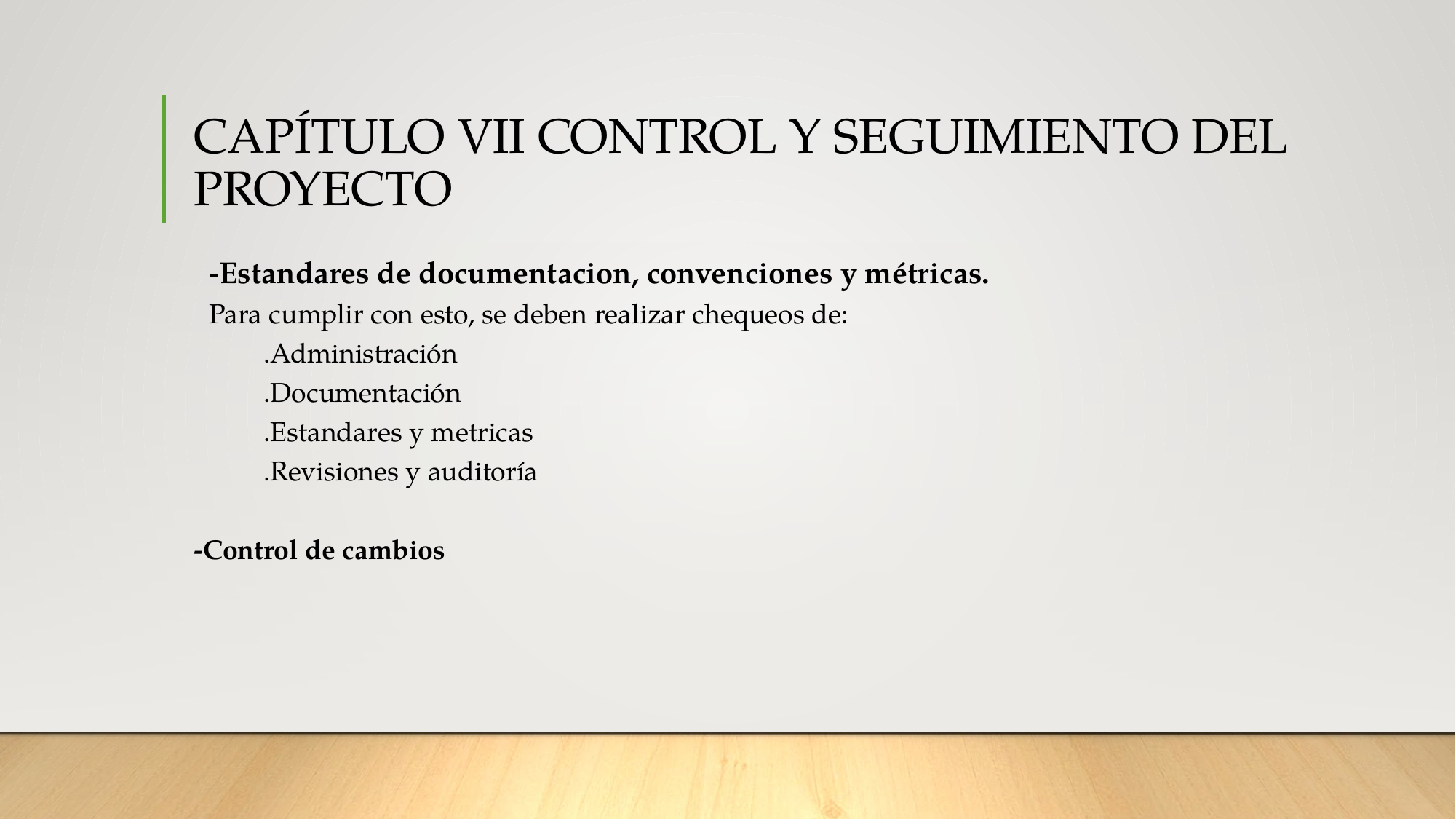

# CAPÍTULO VII CONTROL Y SEGUIMIENTO DEL PROYECTO
-Estandares de documentacion, convenciones y métricas.
Para cumplir con esto, se deben realizar chequeos de:
.Administración
.Documentación
.Estandares y metricas
.Revisiones y auditoría

-Control de cambios